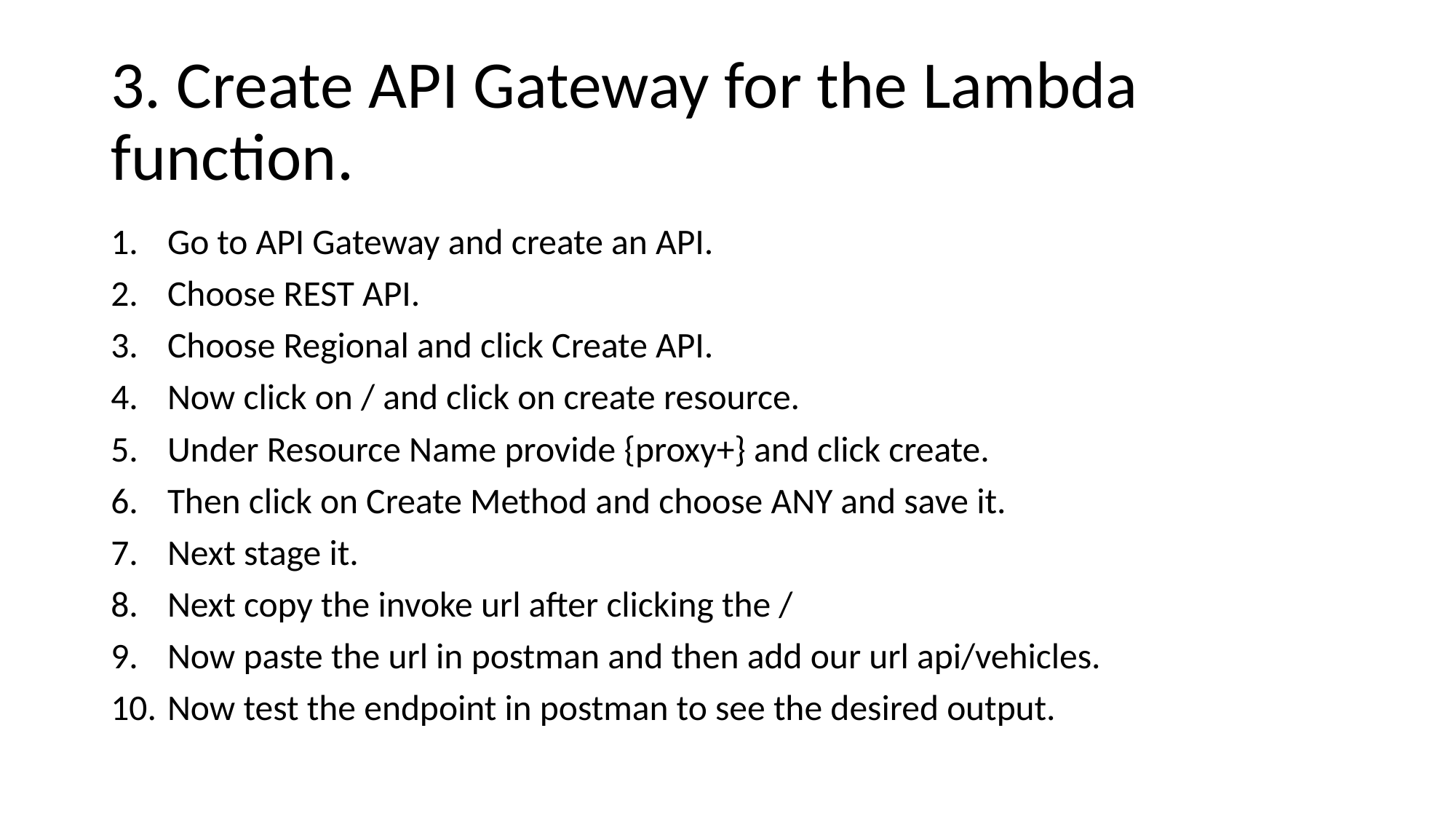

# 3. Create API Gateway for the Lambda function.
Go to API Gateway and create an API.
Choose REST API.
Choose Regional and click Create API.
Now click on / and click on create resource.
Under Resource Name provide {proxy+} and click create.
Then click on Create Method and choose ANY and save it.
Next stage it.
Next copy the invoke url after clicking the /
Now paste the url in postman and then add our url api/vehicles.
Now test the endpoint in postman to see the desired output.